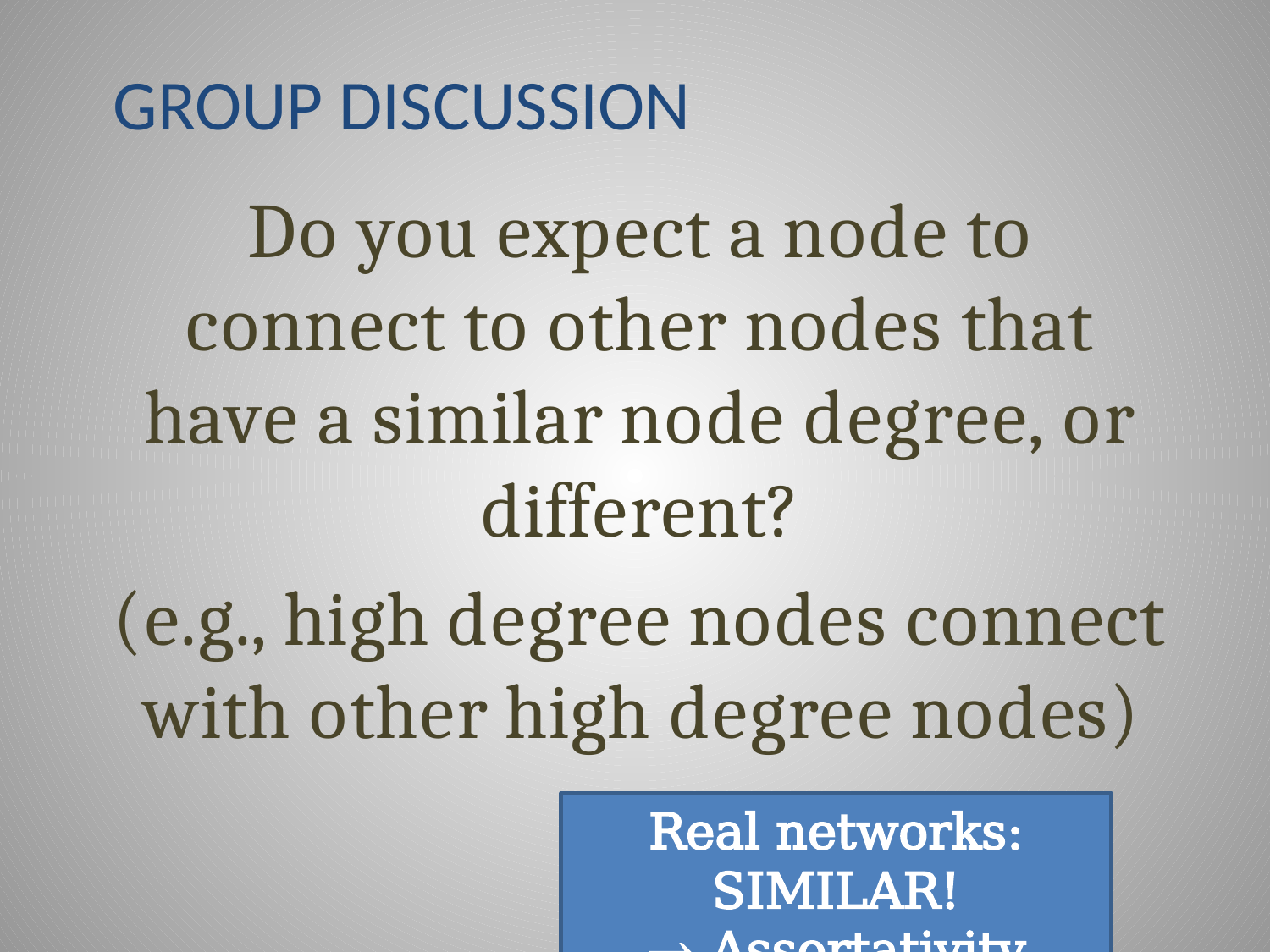

# Group Discussion
Do you expect a node to connect to other nodes that have a similar node degree, or different?
(e.g., high degree nodes connect with other high degree nodes)
Real networks: SIMILAR!
→ Assortativity